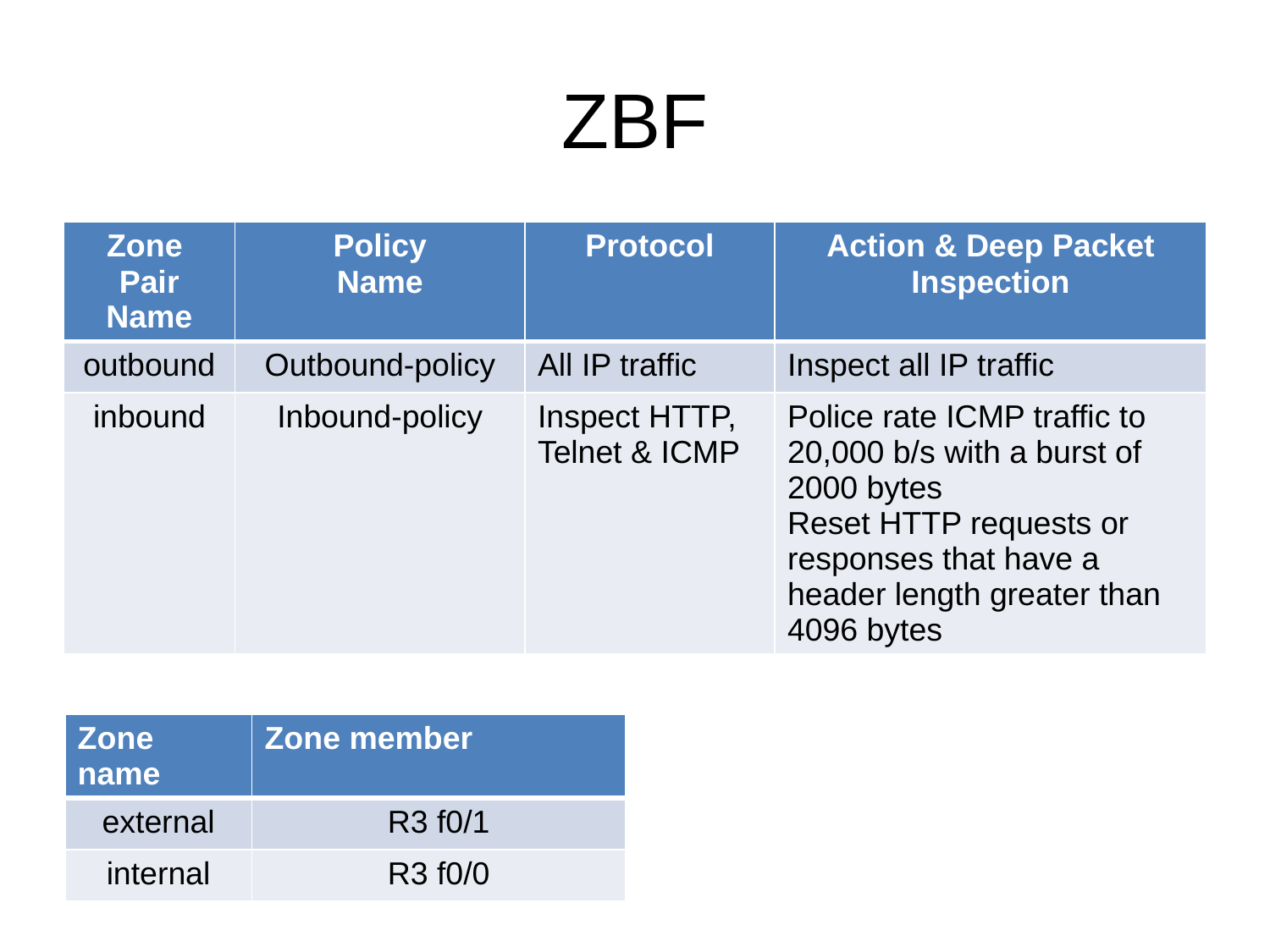

# ZBF
| Zone Pair Name | Policy Name | Protocol | Action & Deep Packet Inspection |
| --- | --- | --- | --- |
| outbound | Outbound-policy | All IP traffic | Inspect all IP traffic |
| inbound | Inbound-policy | Inspect HTTP, Telnet & ICMP | Police rate ICMP traffic to 20,000 b/s with a burst of 2000 bytes Reset HTTP requests or responses that have a header length greater than 4096 bytes |
| Zone name | Zone member |
| --- | --- |
| external | R3 f0/1 |
| internal | R3 f0/0 |